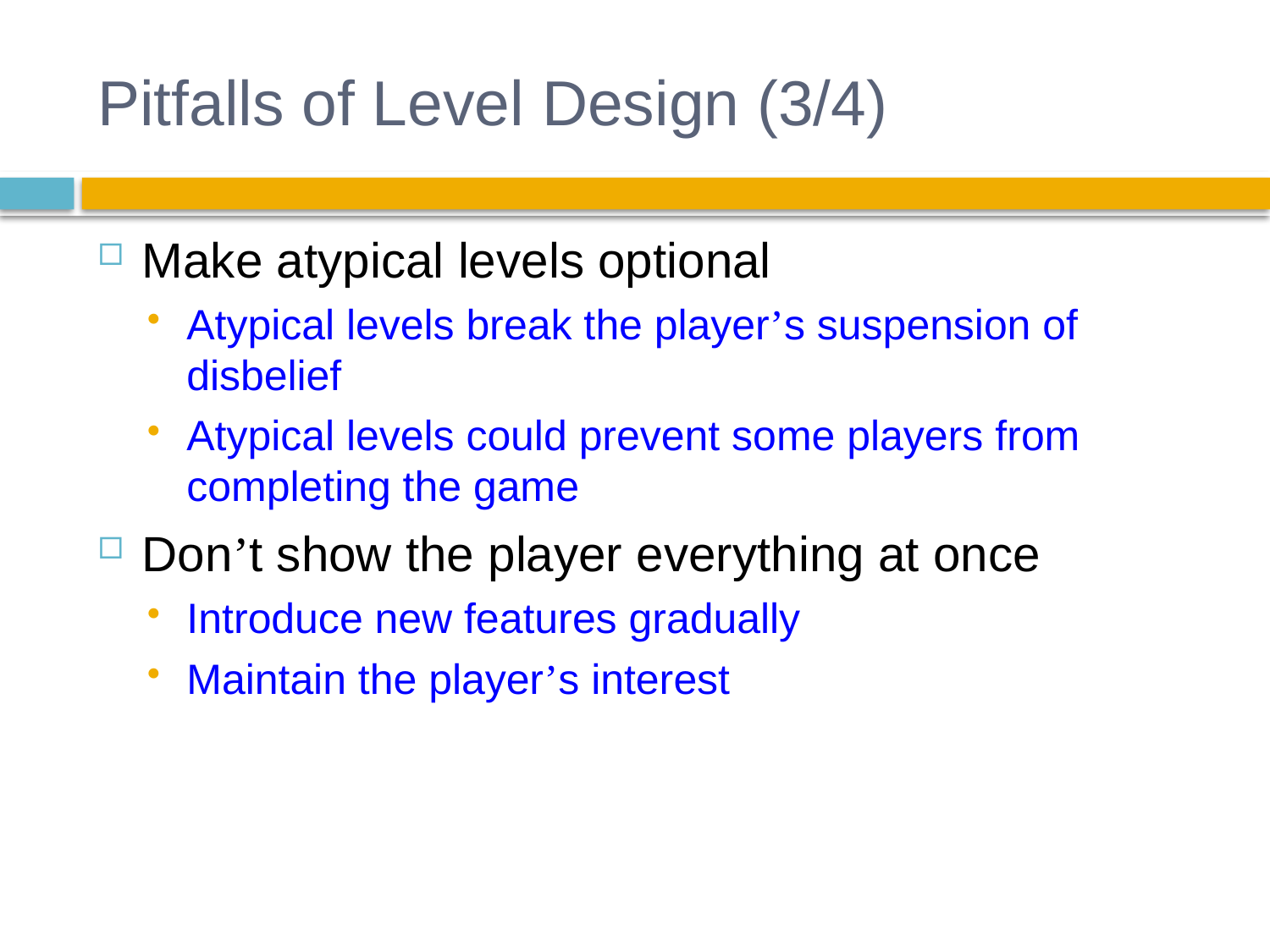

# Pitfalls of Level Design (3/4)
Make atypical levels optional
Atypical levels break the player’s suspension of disbelief
Atypical levels could prevent some players from completing the game
Don’t show the player everything at once
Introduce new features gradually
Maintain the player’s interest